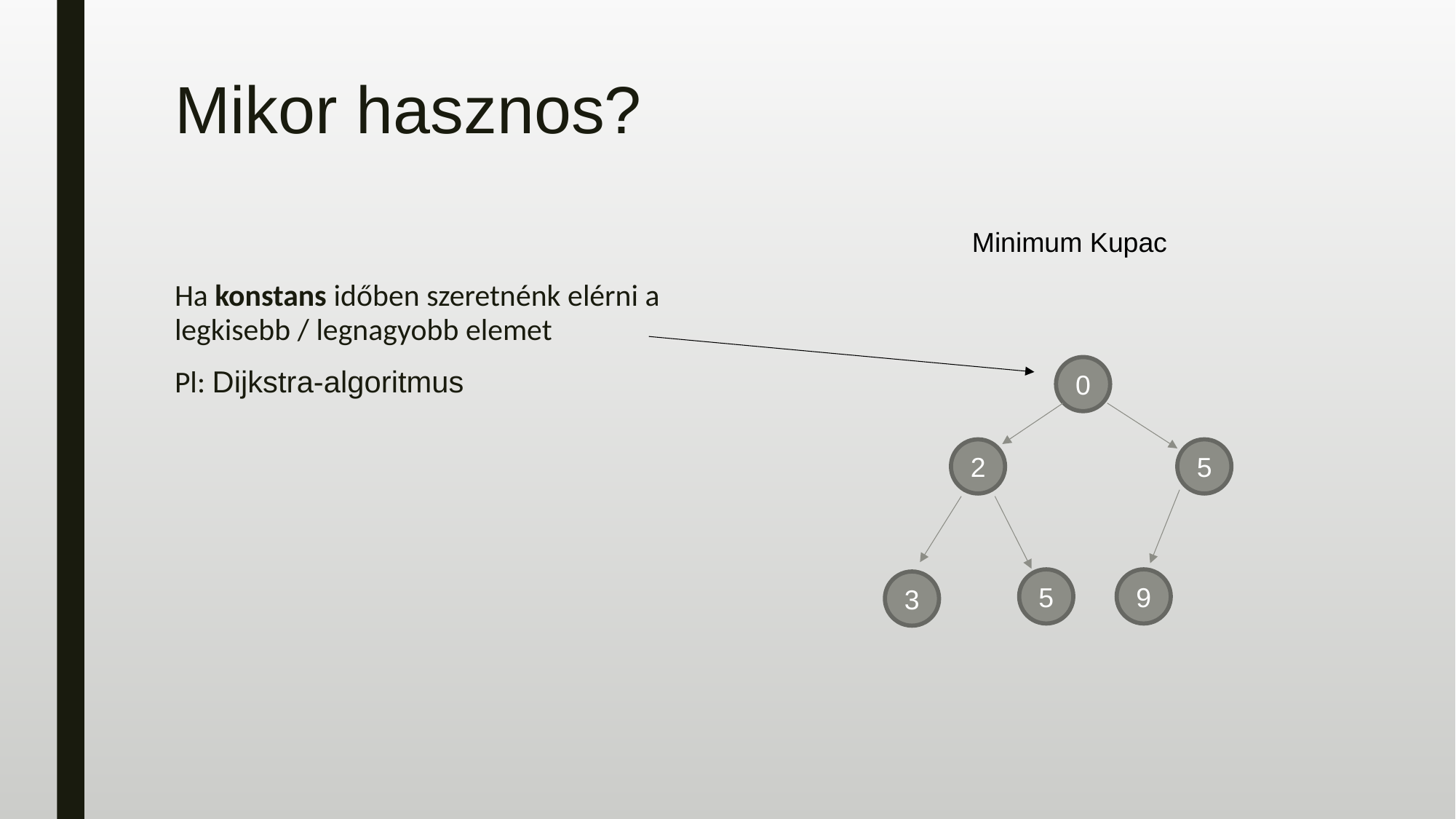

# Mikor hasznos?
Minimum Kupac
Ha konstans időben szeretnénk elérni a legkisebb / legnagyobb elemet
Pl: Dijkstra-algoritmus
0
5
2
9
3
5